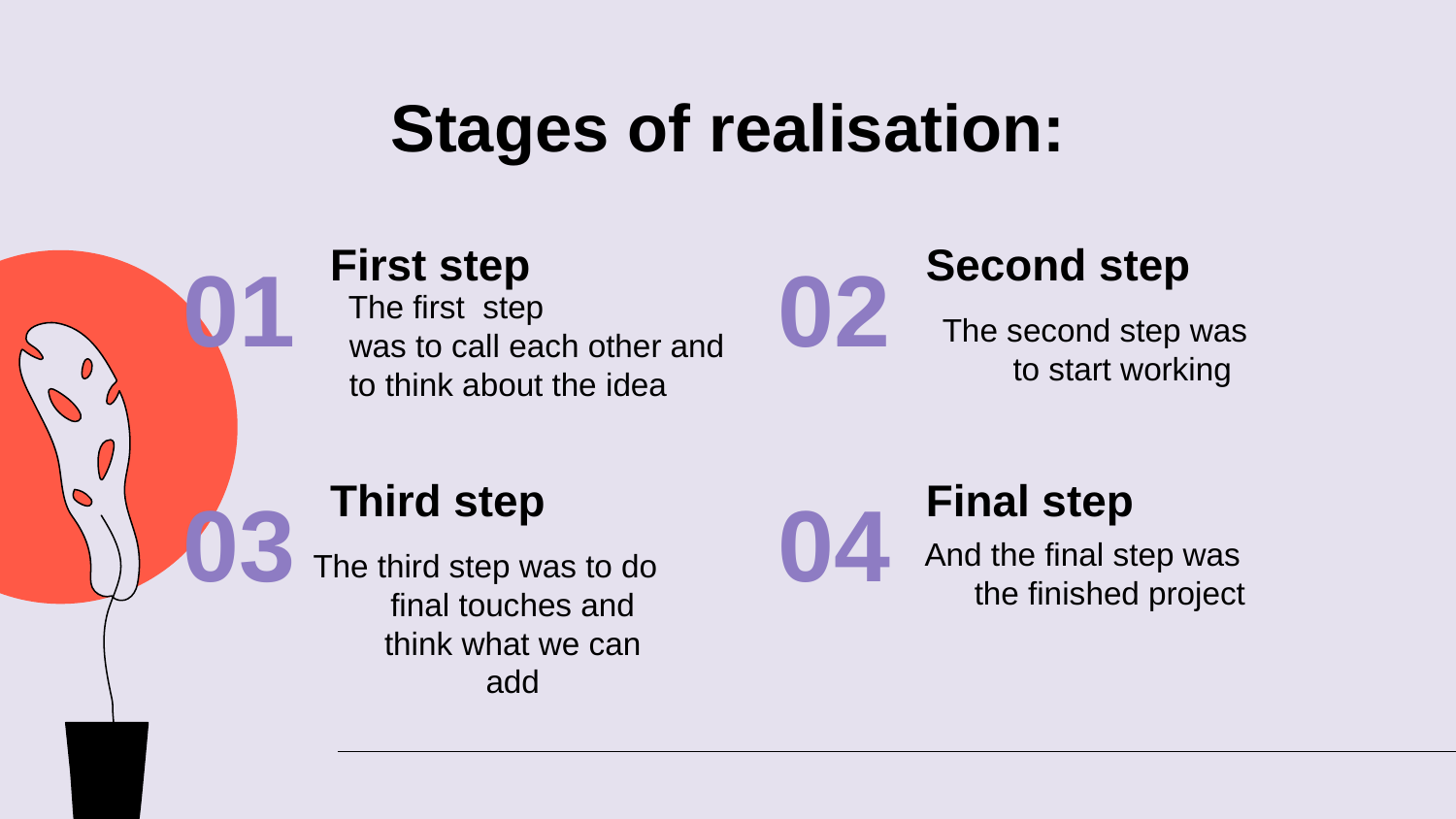

# Stages of realisation:
First step
Second step
01
02
      The first  step was to call each other and to think about the idea

The second step was to start working

Third step
Final step
03
04
And the final step was the finished project

The third step was to do final touches and think what we can add